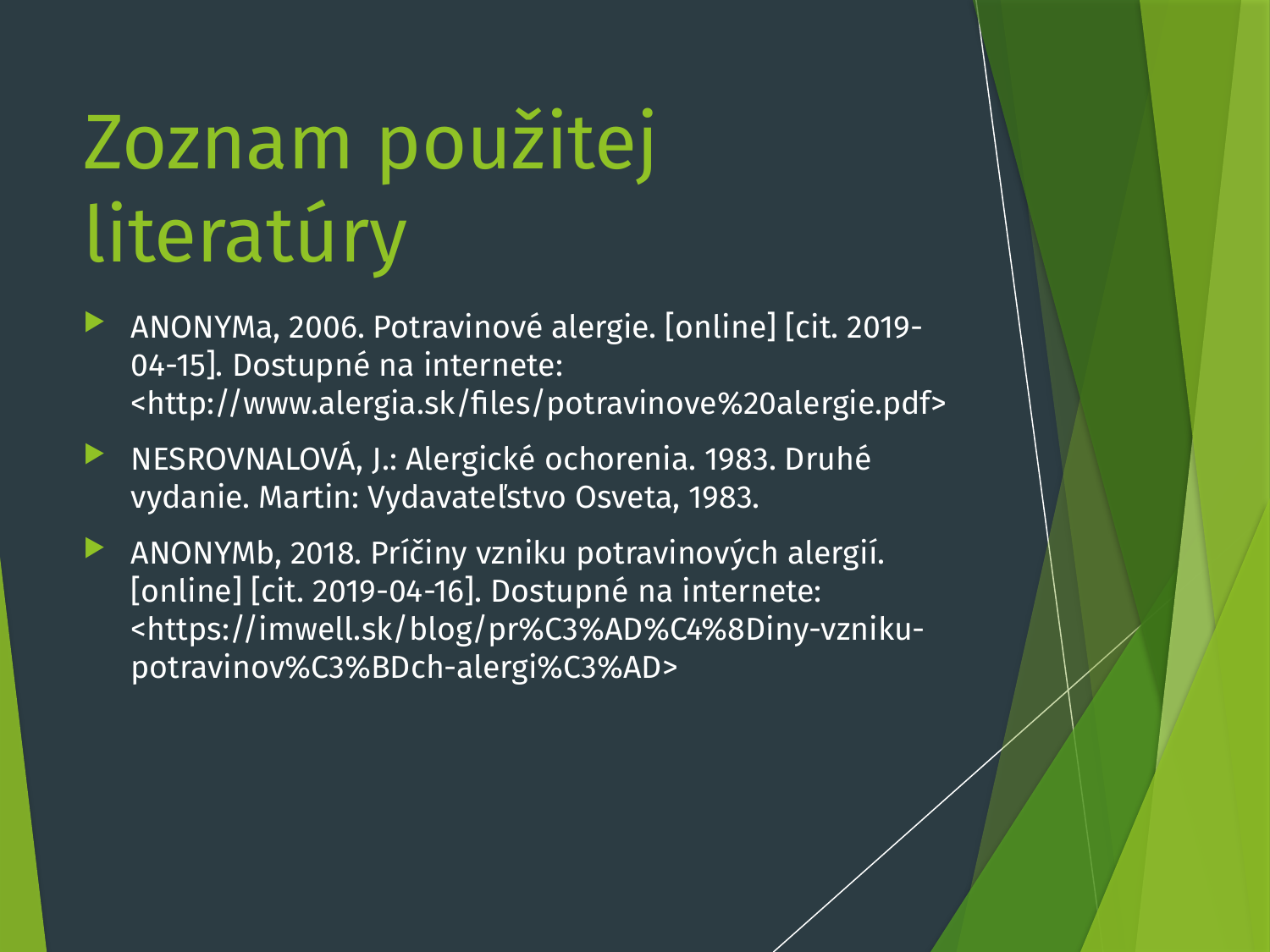

# Zoznam použitej literatúry
ANONYMa, 2006. Potravinové alergie. [online] [cit. 2019-04-15]. Dostupné na internete:  <http://www.alergia.sk/files/potravinove%20alergie.pdf>
NESROVNALOVÁ, J.: Alergické ochorenia. 1983. Druhé vydanie. Martin: Vydavateľstvo Osveta, 1983.
ANONYMb, 2018. Príčiny vzniku potravinových alergií.[online] [cit. 2019-04-16]. Dostupné na internete: <https://imwell.sk/blog/pr%C3%AD%C4%8Diny-vzniku-potravinov%C3%BDch-alergi%C3%AD>